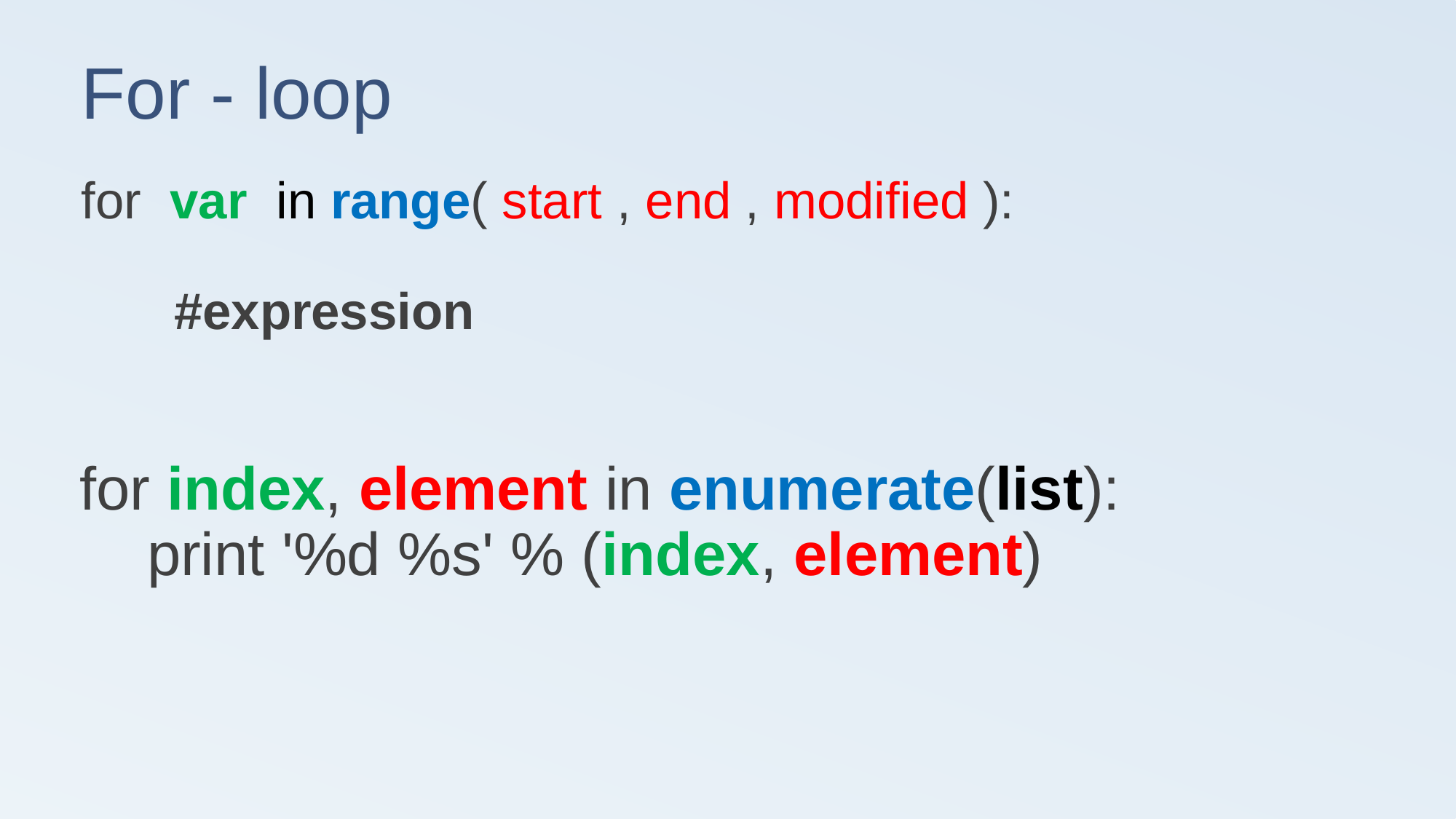

# For - loop
for  var  in range( start , end , modified ):

	#expression

for index, element in enumerate(list):
    print '%d %s' % (index, element)